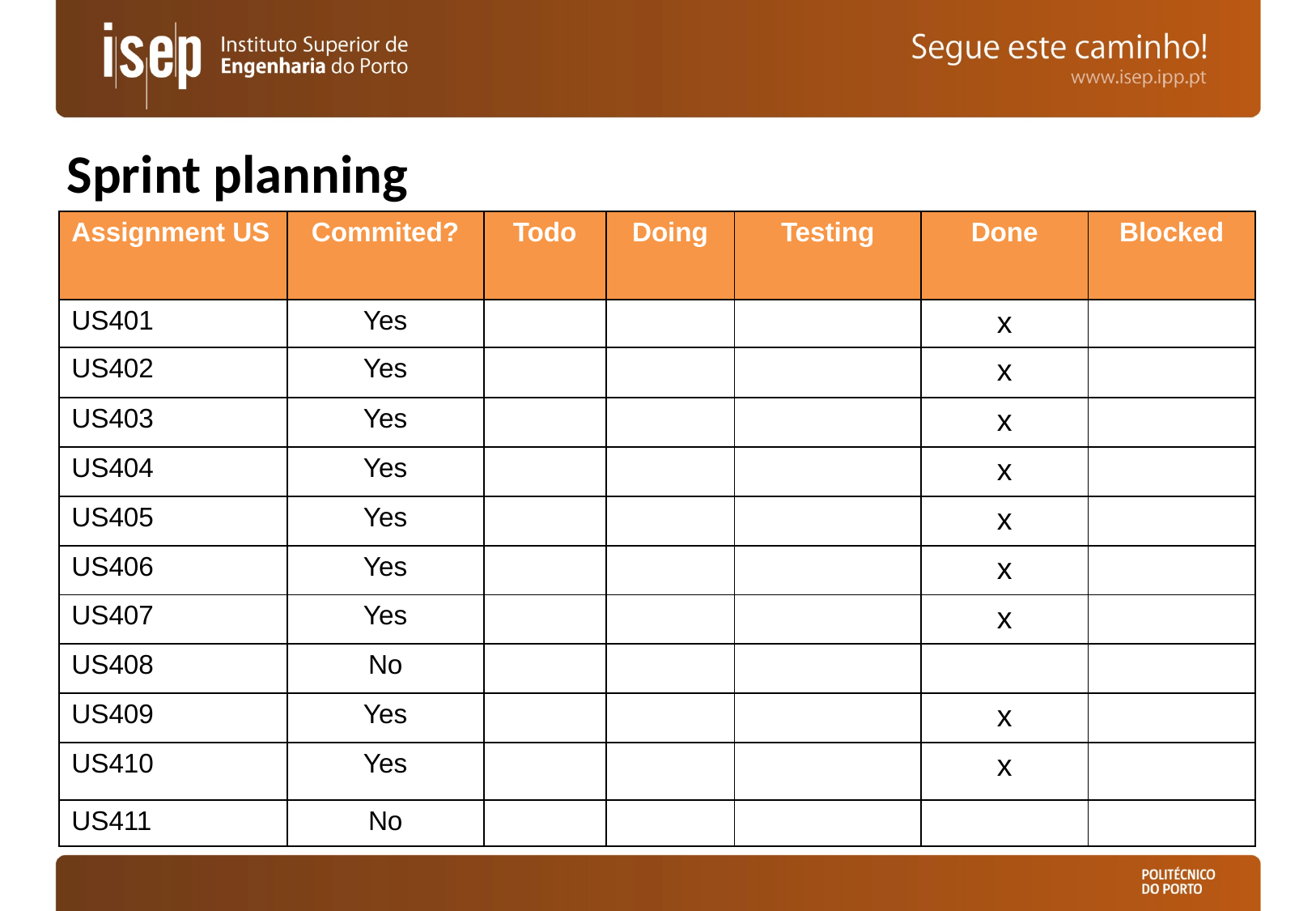

Sprint planning
| Assignment US | Commited? | Todo | Doing | Testing | Done | Blocked |
| --- | --- | --- | --- | --- | --- | --- |
| US401 | Yes |  |  |  | x |  |
| US402 | Yes |  |  |  | x |  |
| US403 | Yes |  |  |  | x |  |
| US404 | Yes |  |  |  | x |  |
| US405 | Yes |  |  |  | x |  |
| US406 | Yes |  |  |  | x |  |
| US407 | Yes |  |  |  | x |  |
| US408 | No |  |  |  |  |  |
| US409 | Yes |  |  |  | x |  |
| US410 | Yes |  |  |  | x |  |
| US411 | No |  |  |  |  |  |